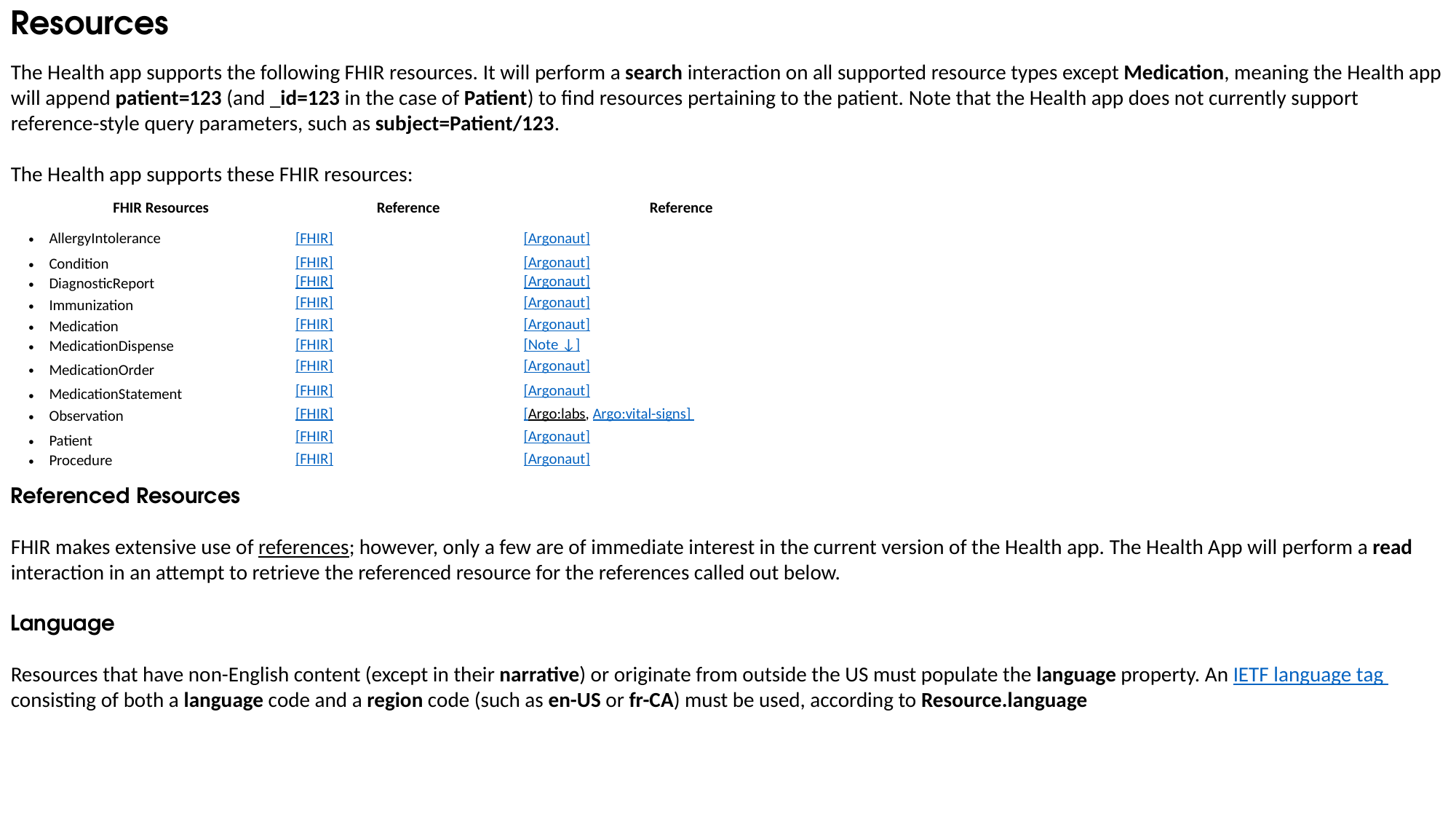

Resources
The Health app supports the following FHIR resources. It will perform a search interaction on all supported resource types except Medication, meaning the Health app will append patient=123 (and _id=123 in the case of Patient) to find resources pertaining to the patient. Note that the Health app does not currently support reference-style query parameters, such as subject=Patient/123.

The Health app supports these FHIR resources:

| FHIR Resources | Reference | Reference |
| --- | --- | --- |
| AllergyIntolerance | [FHIR] | [Argonaut] |
| Condition | [FHIR] | [Argonaut] |
| DiagnosticReport | [FHIR] | [Argonaut] |
| Immunization | [FHIR] | [Argonaut] |
| Medication | [FHIR] | [Argonaut] |
| MedicationDispense | [FHIR] | [Note ↓] |
| MedicationOrder | [FHIR] | [Argonaut] |
| MedicationStatement | [FHIR] | [Argonaut] |
| Observation | [FHIR] | [Argo:labs, Argo:vital-signs] |
| Patient | [FHIR] | [Argonaut] |
| Procedure | [FHIR] | [Argonaut] |
Referenced Resources

FHIR makes extensive use of references; however, only a few are of immediate interest in the current version of the Health app. The Health App will perform a read interaction in an attempt to retrieve the referenced resource for the references called out below.

Language

Resources that have non-English content (except in their narrative) or originate from outside the US must populate the language property. An IETF language tag consisting of both a language code and a region code (such as en-US or fr-CA) must be used, according to Resource.language